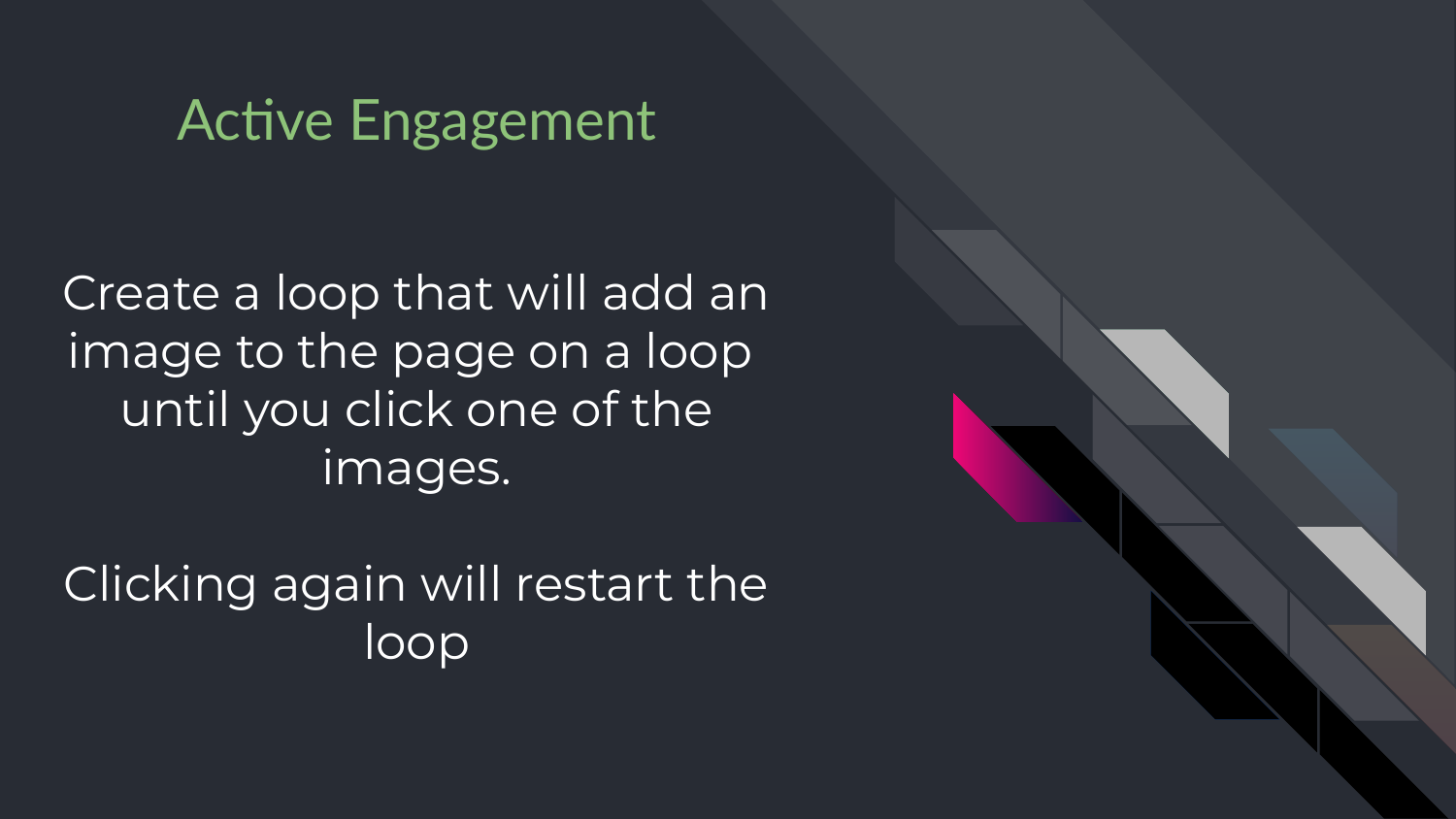

# Create a loop that will add an image to the page on a loop  until you click one of the images.

Clicking again will restart the loop